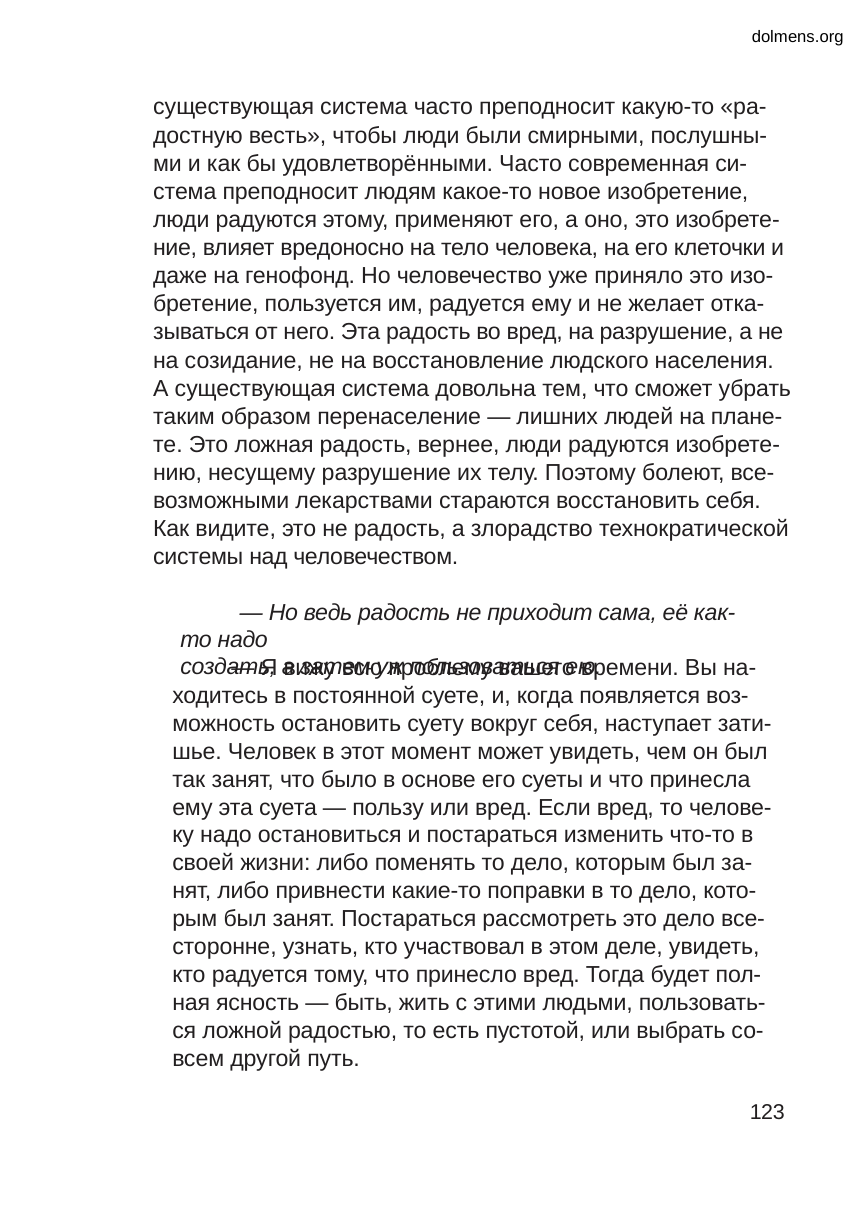

dolmens.org

существующая система часто преподносит какую-то «ра-
достную весть», чтобы люди были смирными, послушны-
ми и как бы удовлетворёнными. Часто современная си-
стема преподносит людям какое-то новое изобретение,
люди радуются этому, применяют его, а оно, это изобрете-
ние, влияет вредоносно на тело человека, на его клеточки и
даже на генофонд. Но человечество уже приняло это изо-
бретение, пользуется им, радуется ему и не желает отка-
зываться от него. Эта радость во вред, на разрушение, а не
на созидание, не на восстановление людского населения.
А существующая система довольна тем, что сможет убрать
таким образом перенаселение — лишних людей на плане-
те. Это ложная радость, вернее, люди радуются изобрете-
нию, несущему разрушение их телу. Поэтому болеют, все-
возможными лекарствами стараются восстановить себя.
Как видите, это не радость, а злорадство технократической
системы над человечеством.

— Но ведь радость не приходит сама, её как-то надо
создать, а затем уж пользоваться ею.

— Я вижу всю проблему вашего времени. Вы на-
ходитесь в постоянной суете, и, когда появляется воз-
можность остановить суету вокруг себя, наступает зати-
шье. Человек в этот момент может увидеть, чем он был
так занят, что было в основе его суеты и что принесла
ему эта суета — пользу или вред. Если вред, то челове-
ку надо остановиться и постараться изменить что-то в
своей жизни: либо поменять то дело, которым был за-
нят, либо привнести какие-то поправки в то дело, кото-
рым был занят. Постараться рассмотреть это дело все-
сторонне, узнать, кто участвовал в этом деле, увидеть,
кто радуется тому, что принесло вред. Тогда будет пол-
ная ясность — быть, жить с этими людьми, пользовать-
ся ложной радостью, то есть пустотой, или выбрать со-
всем другой путь.

123